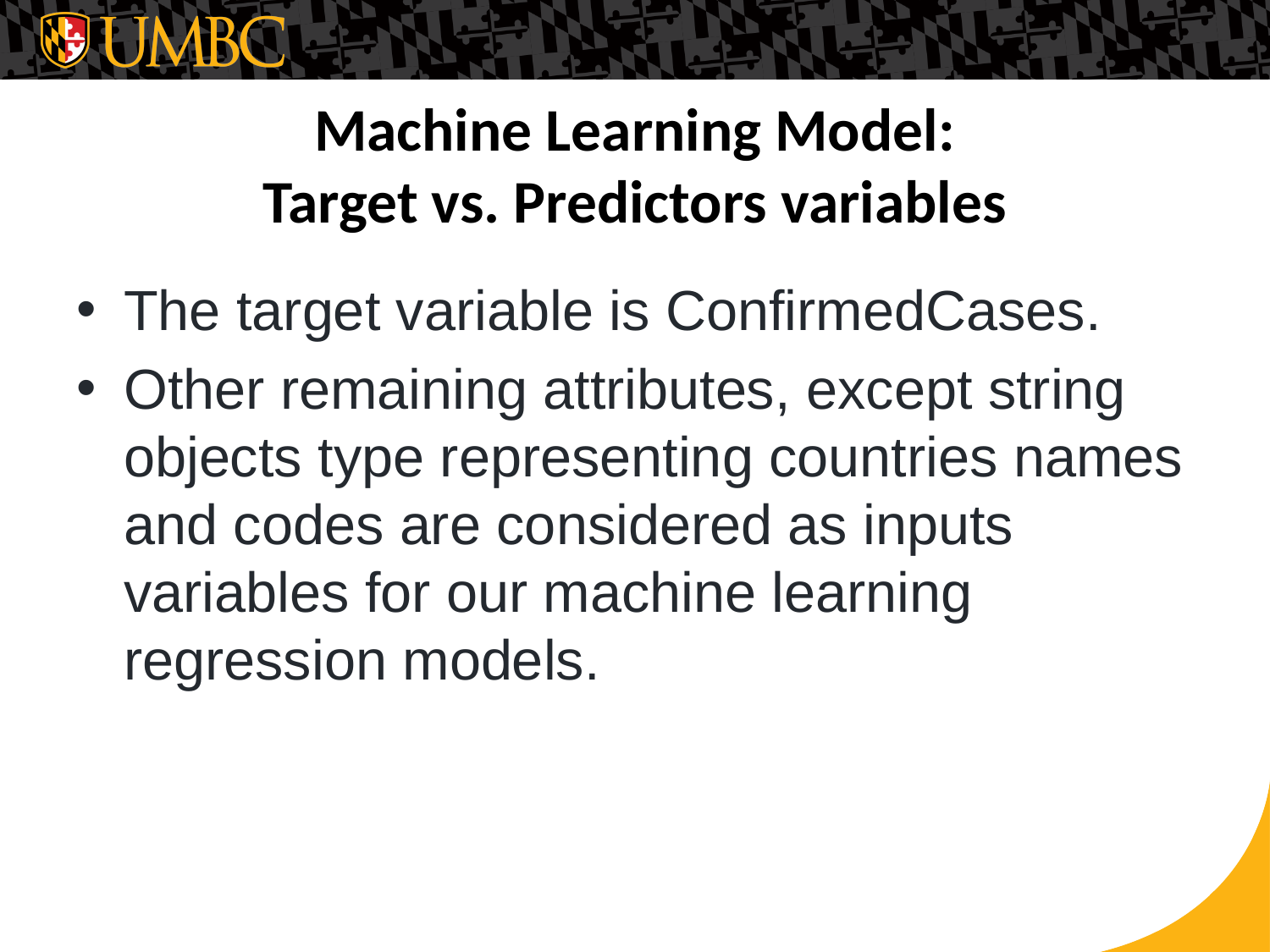

# Machine Learning Model: Target vs. Predictors variables
The target variable is ConfirmedCases.
Other remaining attributes, except string objects type representing countries names and codes are considered as inputs variables for our machine learning regression models.